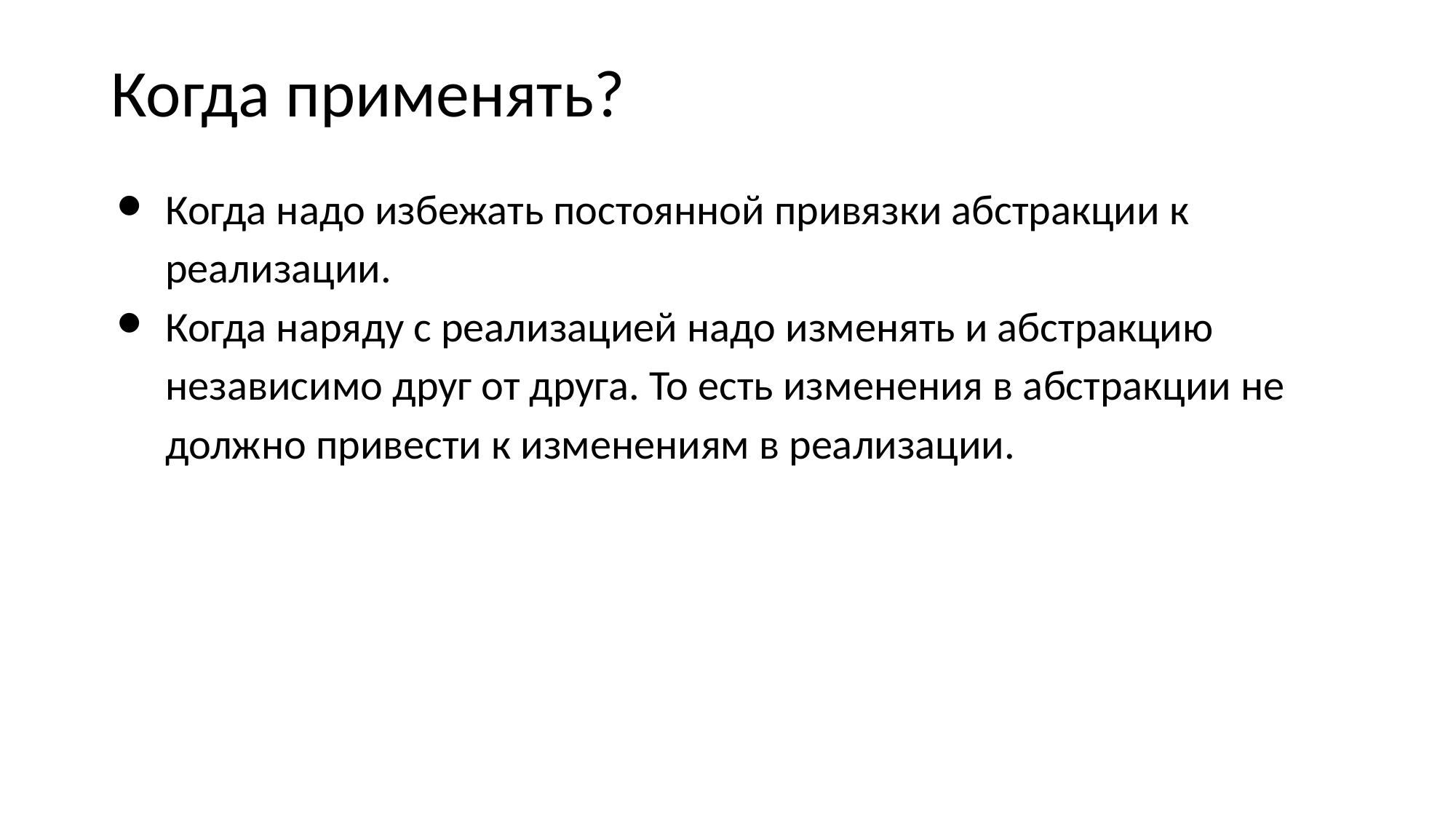

Когда применять?
Когда надо избежать постоянной привязки абстракции к реализации.
Когда наряду с реализацией надо изменять и абстракцию независимо друг от друга. То есть изменения в абстракции не должно привести к изменениям в реализации.